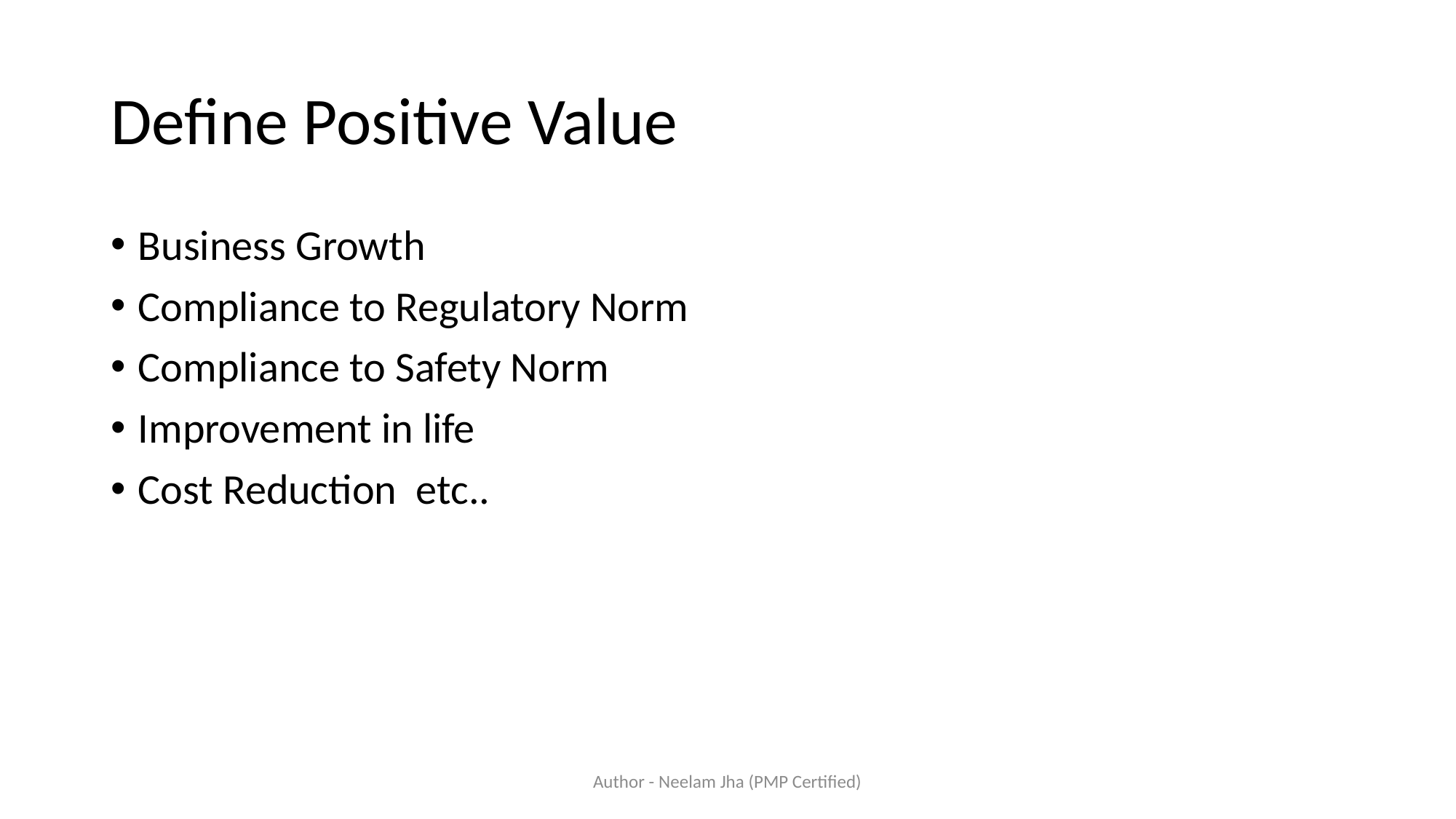

# Define Positive Value
Business Growth
Compliance to Regulatory Norm
Compliance to Safety Norm
Improvement in life
Cost Reduction  etc..

Author - Neelam Jha (PMP Certified)